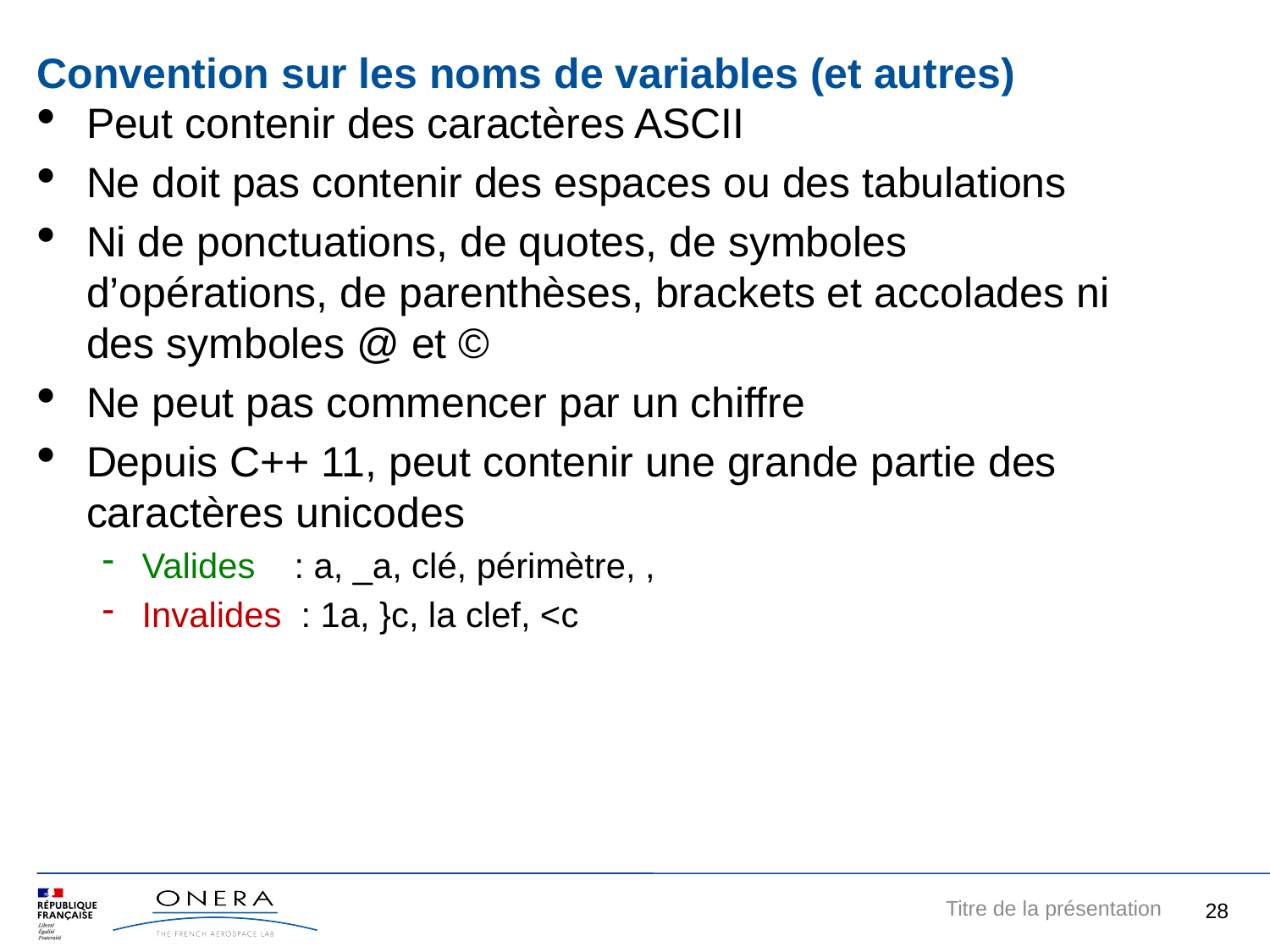

Convention sur les noms de variables (et autres)
Peut contenir des caractères ASCII
Ne doit pas contenir des espaces ou des tabulations
Ni de ponctuations, de quotes, de symboles d’opérations, de parenthèses, brackets et accolades ni des symboles @ et ©
Ne peut pas commencer par un chiffre
Depuis C++ 11, peut contenir une grande partie des caractères unicodes
Valides    : a, _a, clé, périmètre, ,
Invalides  : 1a, }c, la clef, <c

28
Titre de la présentation